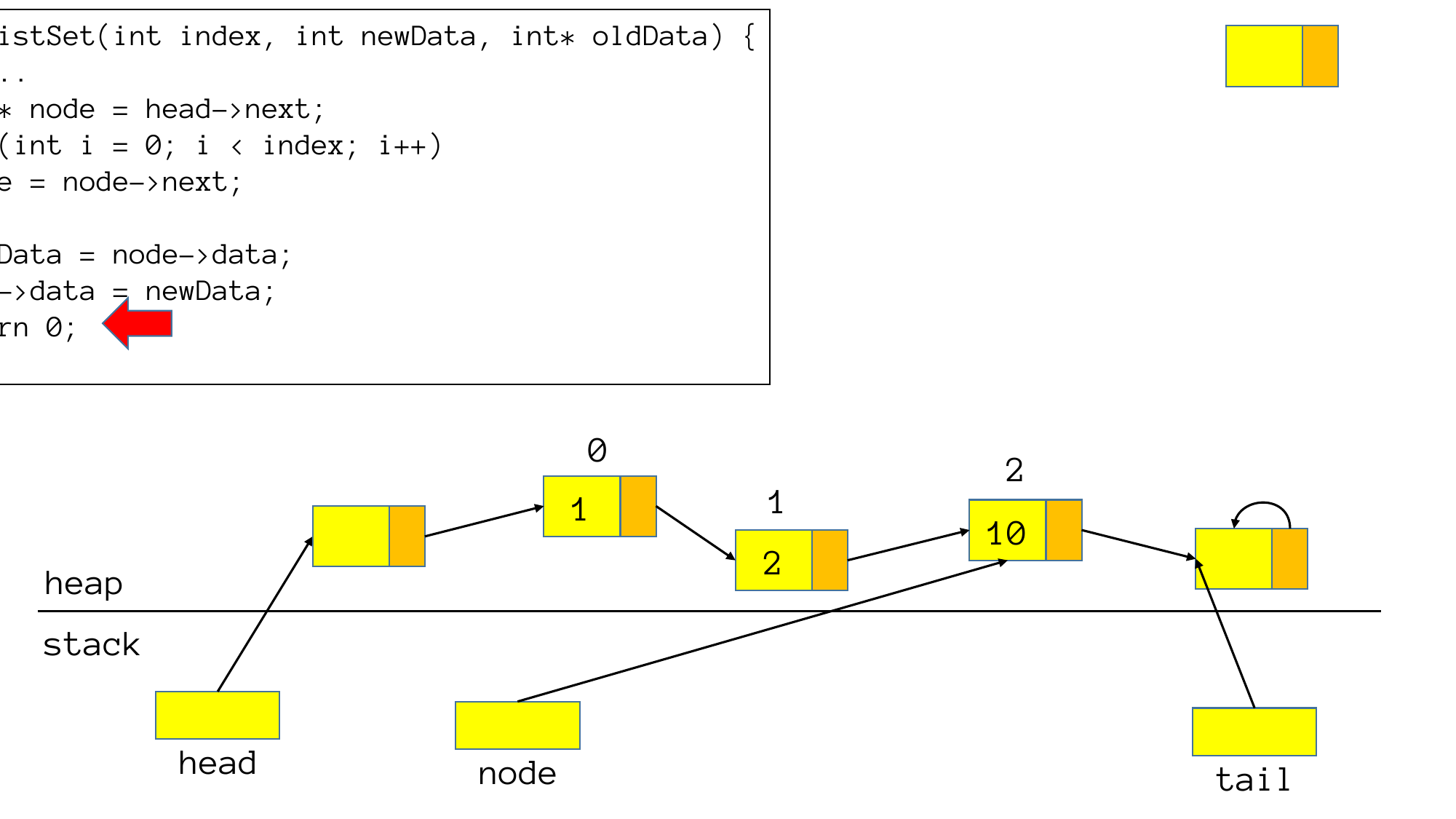

int listSet(int index, int newData, int* oldData) {
 // ...
 Node* node = head->next;
 for (int i = 0; i < index; i++)
  node = node->next;

 *oldData = node->data;
 node->data = newData;
 return 0;
}

0
2
1

1

10

2
heap
stack

head
node
tail